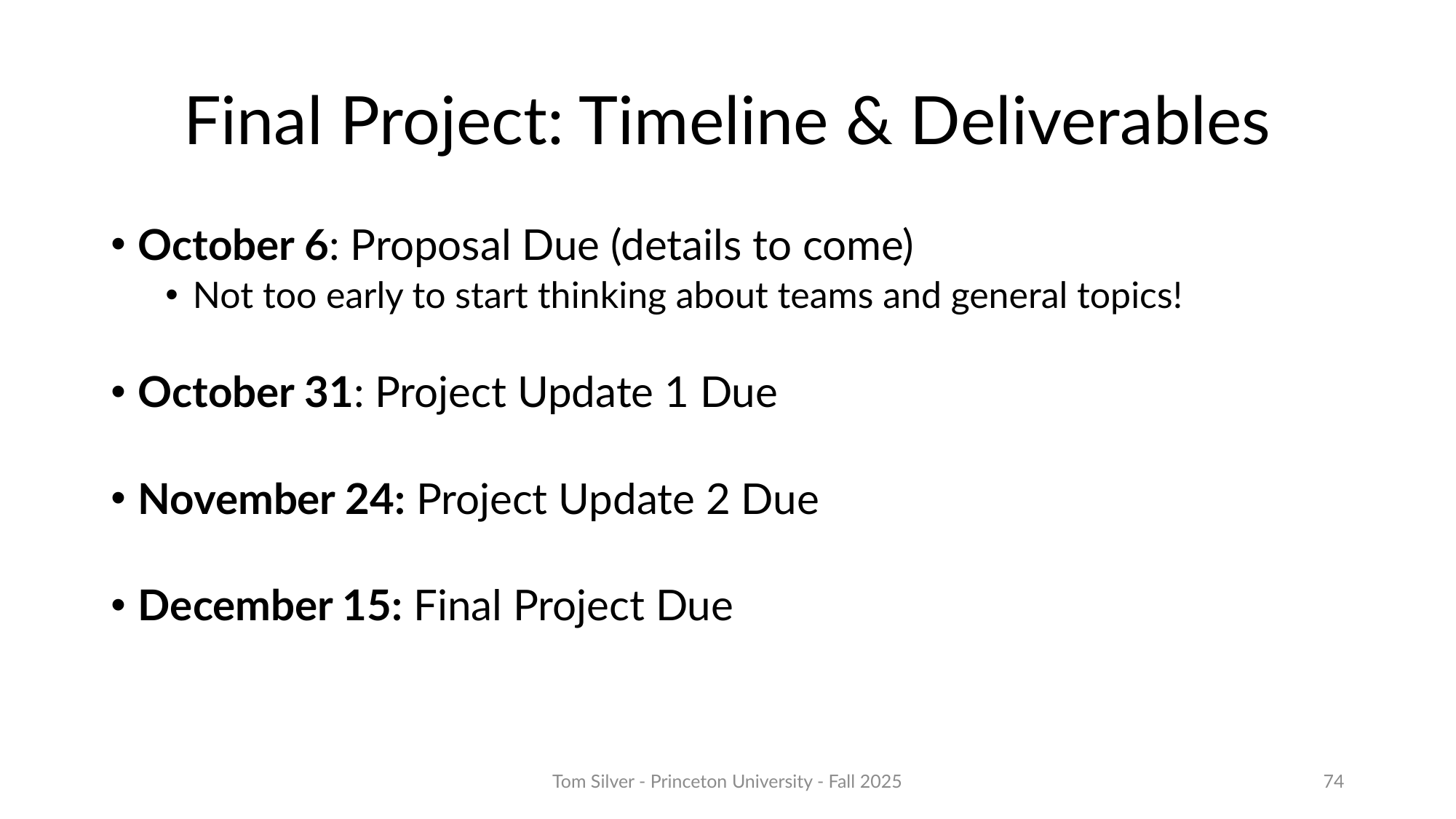

# Final Project: Timeline & Deliverables
October 6: Proposal Due (details to come)
Not too early to start thinking about teams and general topics!
October 31: Project Update 1 Due
November 24: Project Update 2 Due
December 15: Final Project Due
Tom Silver - Princeton University - Fall 2025
74